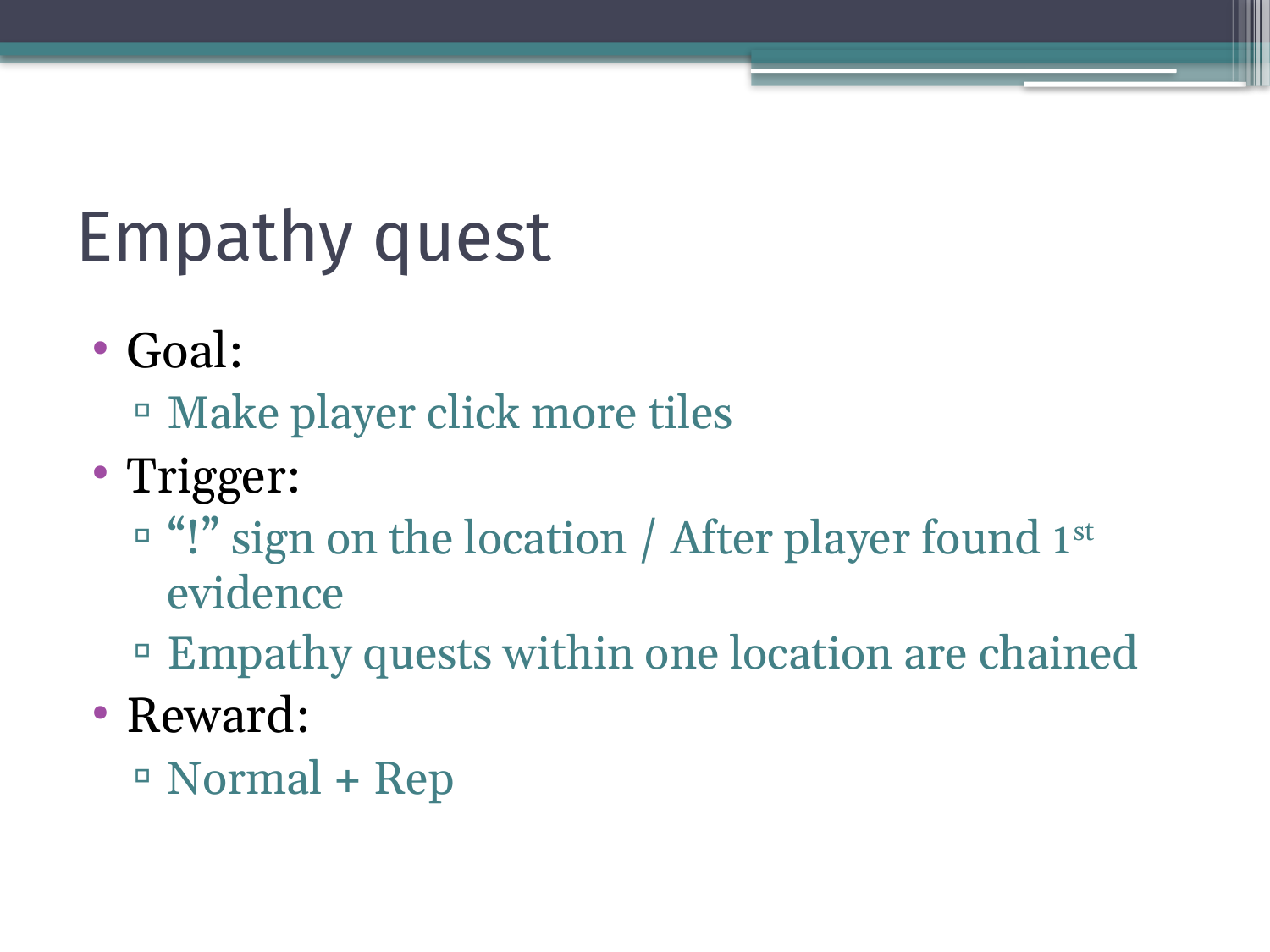

# Empathy quest
Goal:
Make player click more tiles
Trigger:
“!” sign on the location / After player found 1st evidence
Empathy quests within one location are chained
Reward:
Normal + Rep